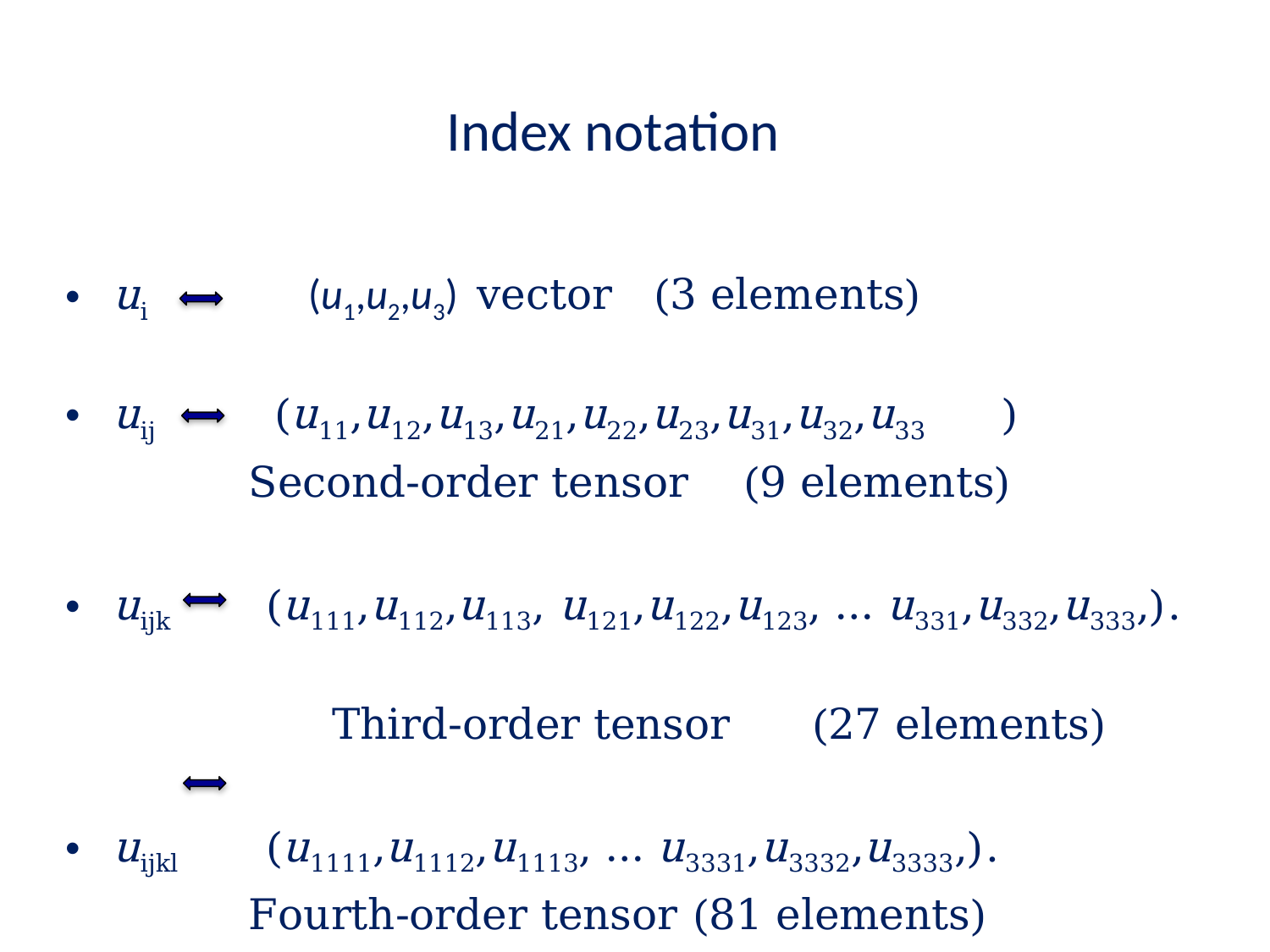

# Index notation
ui            (u1,u2,u3)  vector   (3 elements)

uij               (u11,u12,u13,u21,u22,u23,u31,u32,u33	)
Second-order tensor    (9 elements)

uijk            (u111,u112,u113, u121,u122,u123, … u331,u332,u333,).
                    Third-order tensor      (27 elements)

uijkl           (u1111,u1112,u1113, … u3331,u3332,u3333,).
Fourth-order tensor (81 elements)